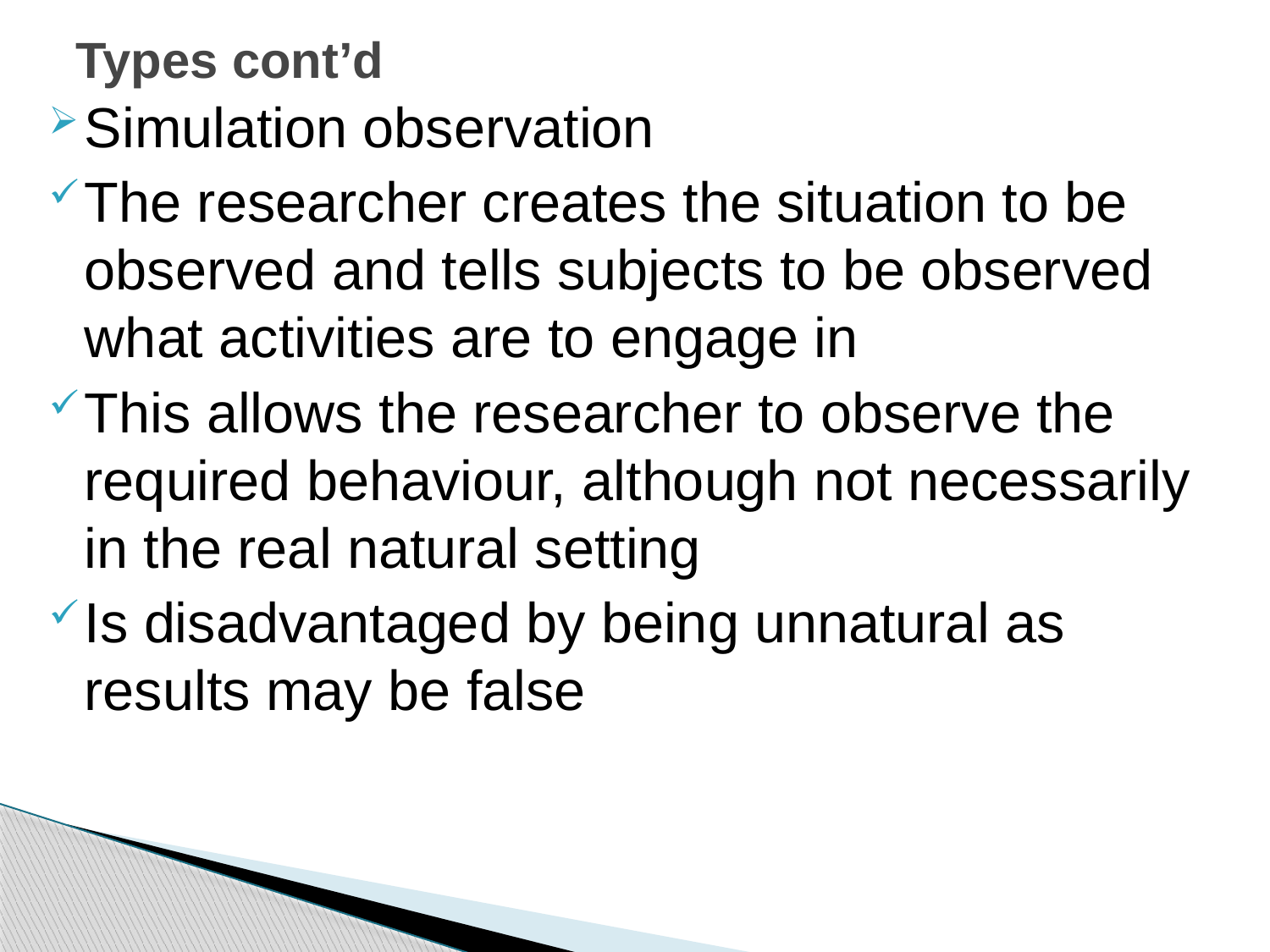

# Types cont’d
Simulation observation
The researcher creates the situation to be observed and tells subjects to be observed what activities are to engage in
This allows the researcher to observe the required behaviour, although not necessarily in the real natural setting
Is disadvantaged by being unnatural as results may be false